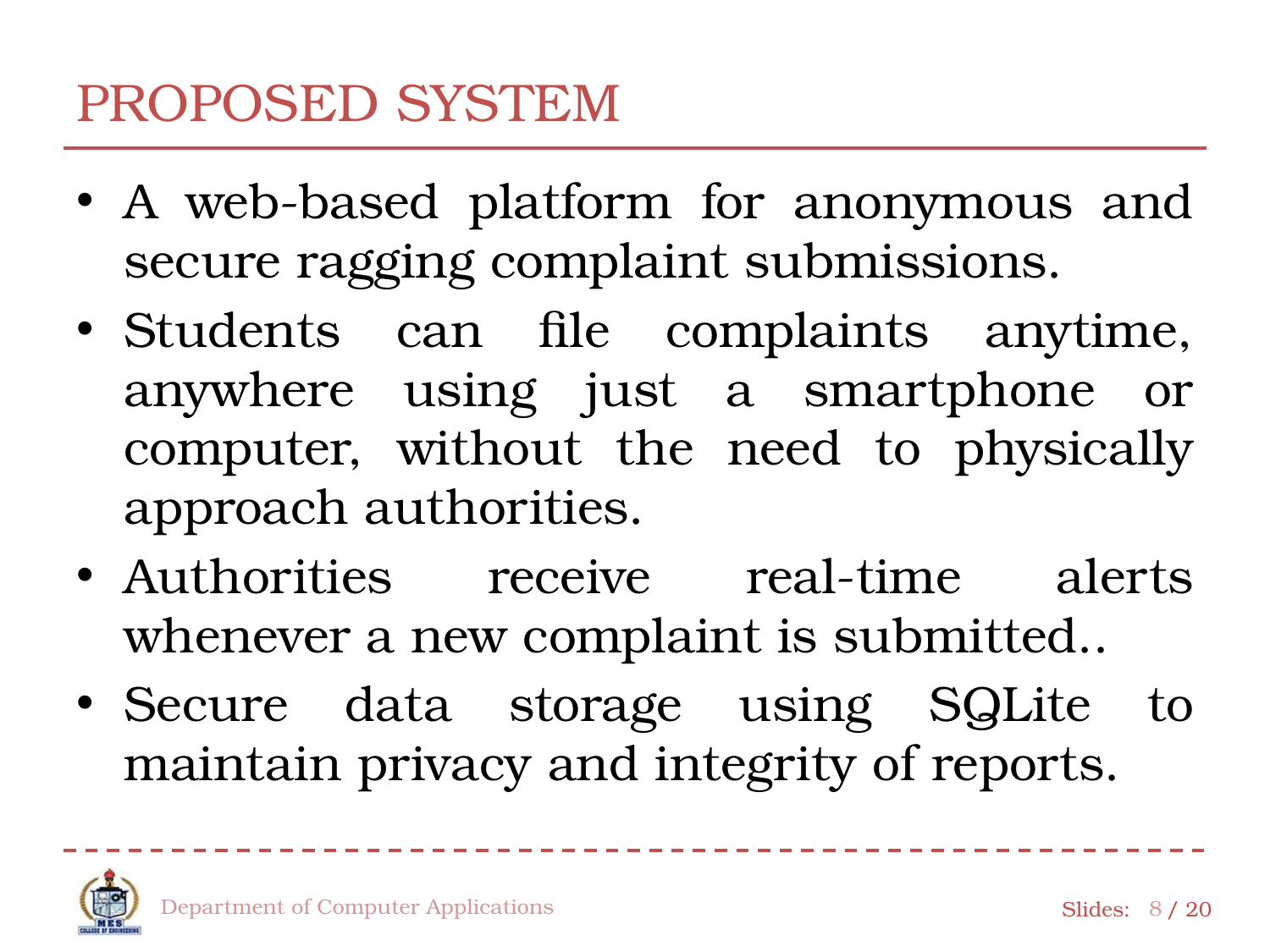

# PROPOSED SYSTEM
A web-based platform for anonymous and secure ragging complaint submissions.
Students can file complaints anytime, anywhere using just a smartphone or computer, without the need to physically approach authorities.
Authorities receive real-time alerts whenever a new complaint is submitted..
Secure data storage using SQLite to maintain privacy and integrity of reports.
Department of Computer Applications
8